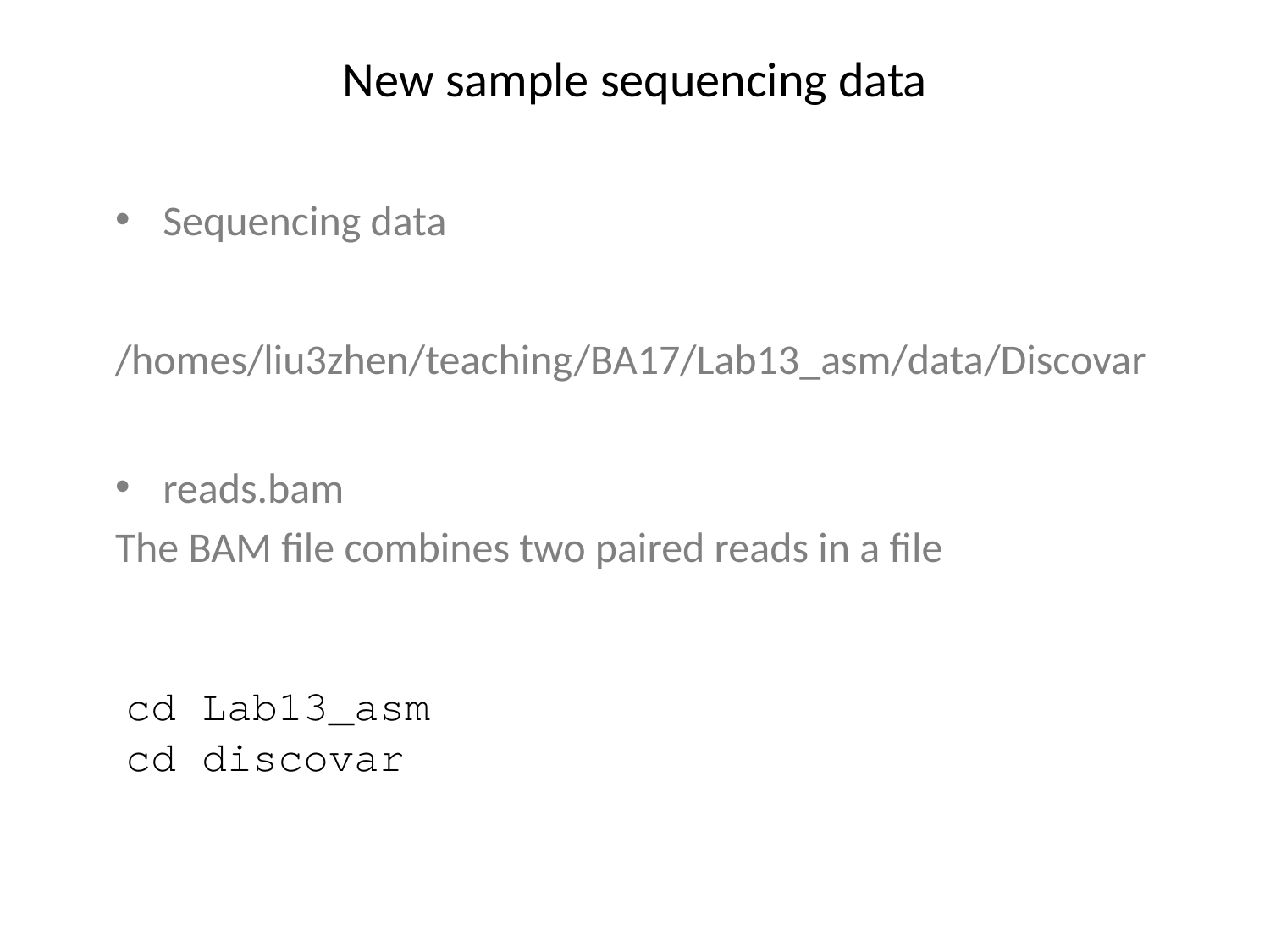

# New sample sequencing data
Sequencing data

/homes/liu3zhen/teaching/BA17/Lab13_asm/data/Discovar

reads.bam
The BAM file combines two paired reads in a file
cd Lab13_asm
cd discovar